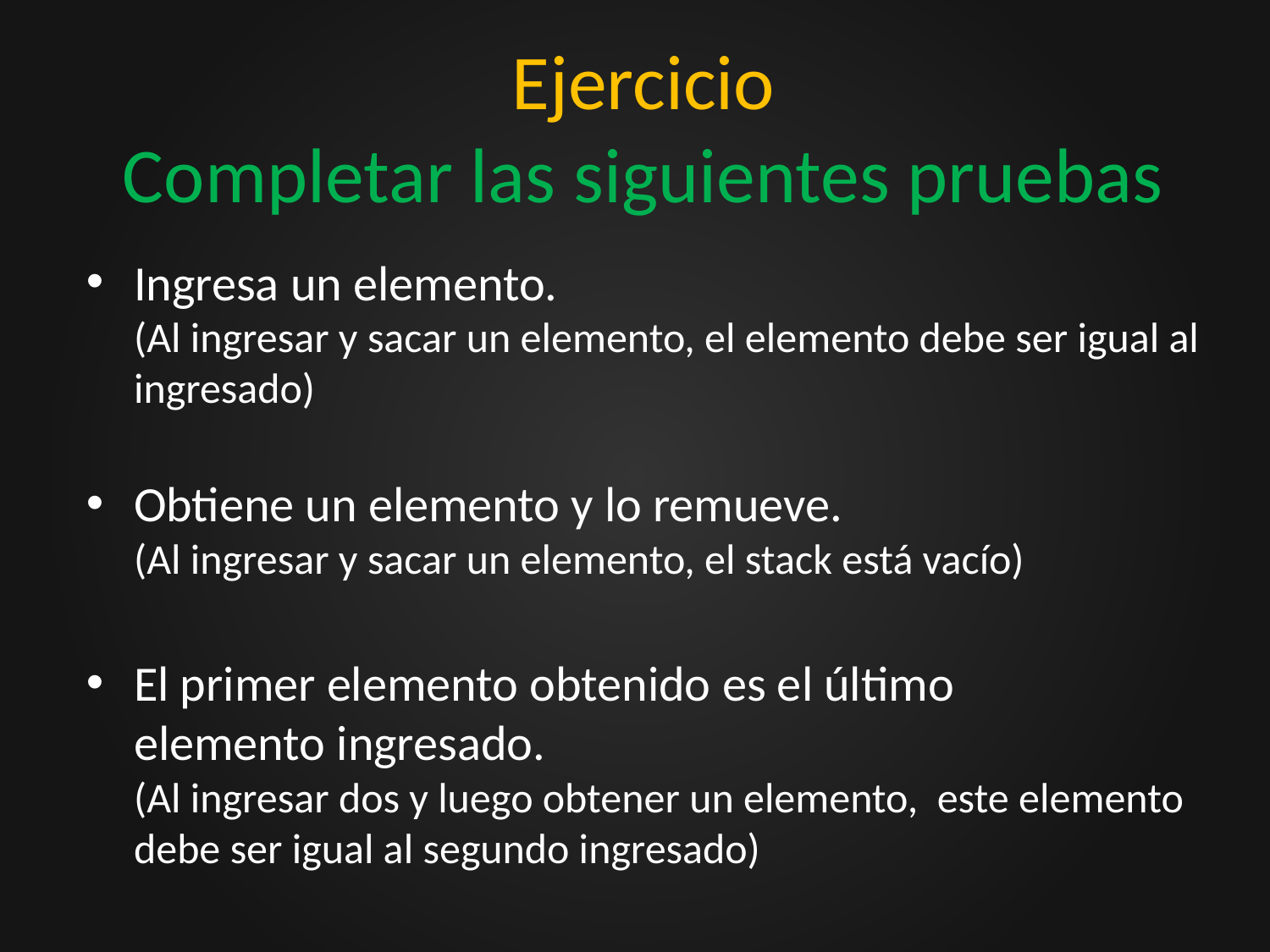

# Ejercicio Completar las siguientes pruebas
Ingresa un elemento.
(Al ingresar y sacar un elemento, el elemento debe ser igual al ingresado)
Obtiene un elemento y lo remueve.
(Al ingresar y sacar un elemento, el stack está vacío)
El primer elemento obtenido es el último 
elemento ingresado.
(Al ingresar dos y luego obtener un elemento,  este elemento debe ser igual al segundo ingresado)